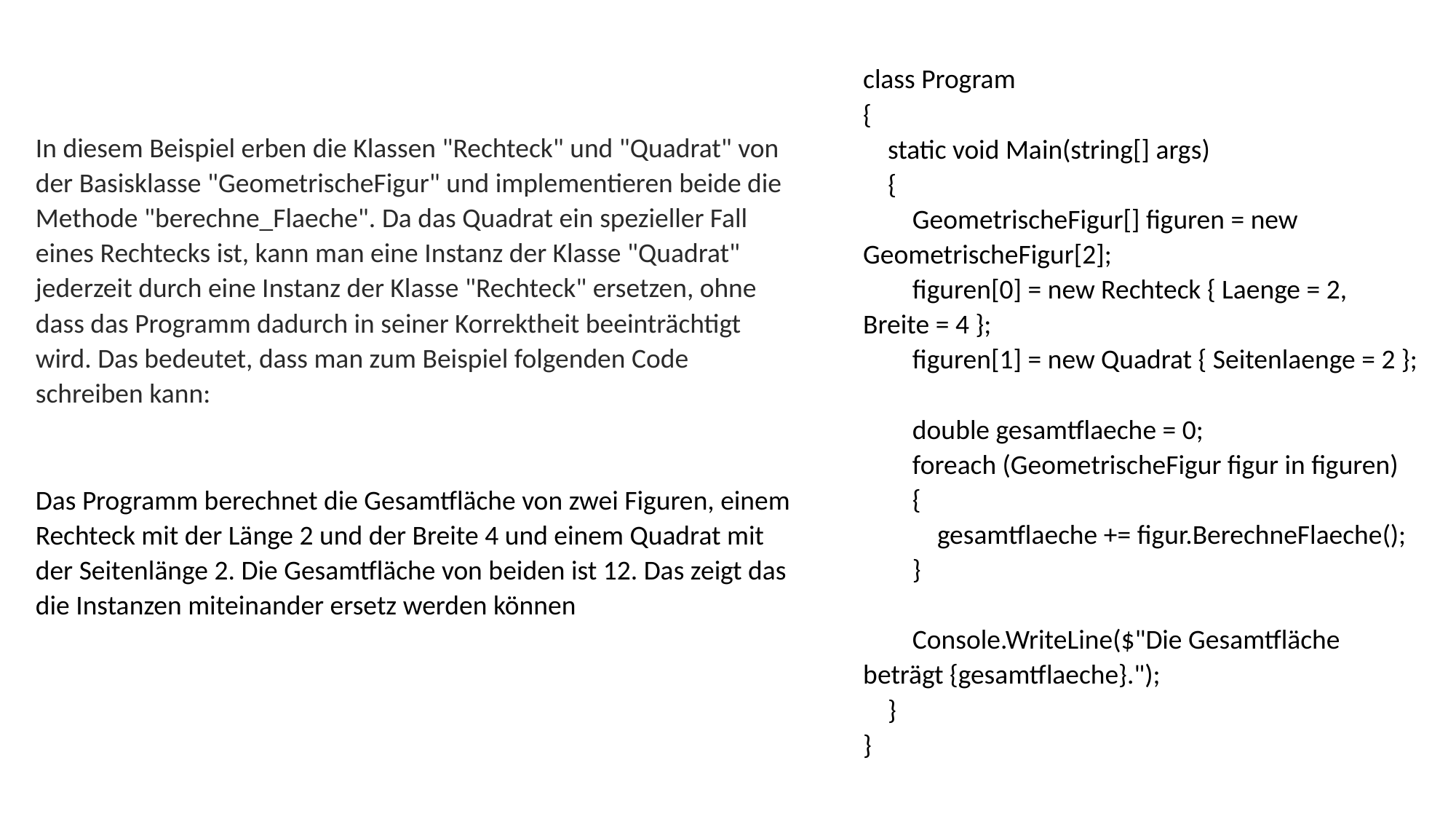

# class Program { static void Main(string[] args) { GeometrischeFigur[] figuren = new GeometrischeFigur[2]; figuren[0] = new Rechteck { Laenge = 2, Breite = 4 }; figuren[1] = new Quadrat { Seitenlaenge = 2 };   double gesamtflaeche = 0; foreach (GeometrischeFigur figur in figuren) { gesamtflaeche += figur.BerechneFlaeche(); }   Console.WriteLine($"Die Gesamtfläche beträgt {gesamtflaeche}."); } }

In diesem Beispiel erben die Klassen "Rechteck" und "Quadrat" von der Basisklasse "GeometrischeFigur" und implementieren beide die Methode "berechne_Flaeche". Da das Quadrat ein spezieller Fall eines Rechtecks ist, kann man eine Instanz der Klasse "Quadrat" jederzeit durch eine Instanz der Klasse "Rechteck" ersetzen, ohne dass das Programm dadurch in seiner Korrektheit beeinträchtigt wird. Das bedeutet, dass man zum Beispiel folgenden Code schreiben kann:

Das Programm berechnet die Gesamtfläche von zwei Figuren, einem Rechteck mit der Länge 2 und der Breite 4 und einem Quadrat mit der Seitenlänge 2. Die Gesamtfläche von beiden ist 12. Das zeigt das die Instanzen miteinander ersetz werden können